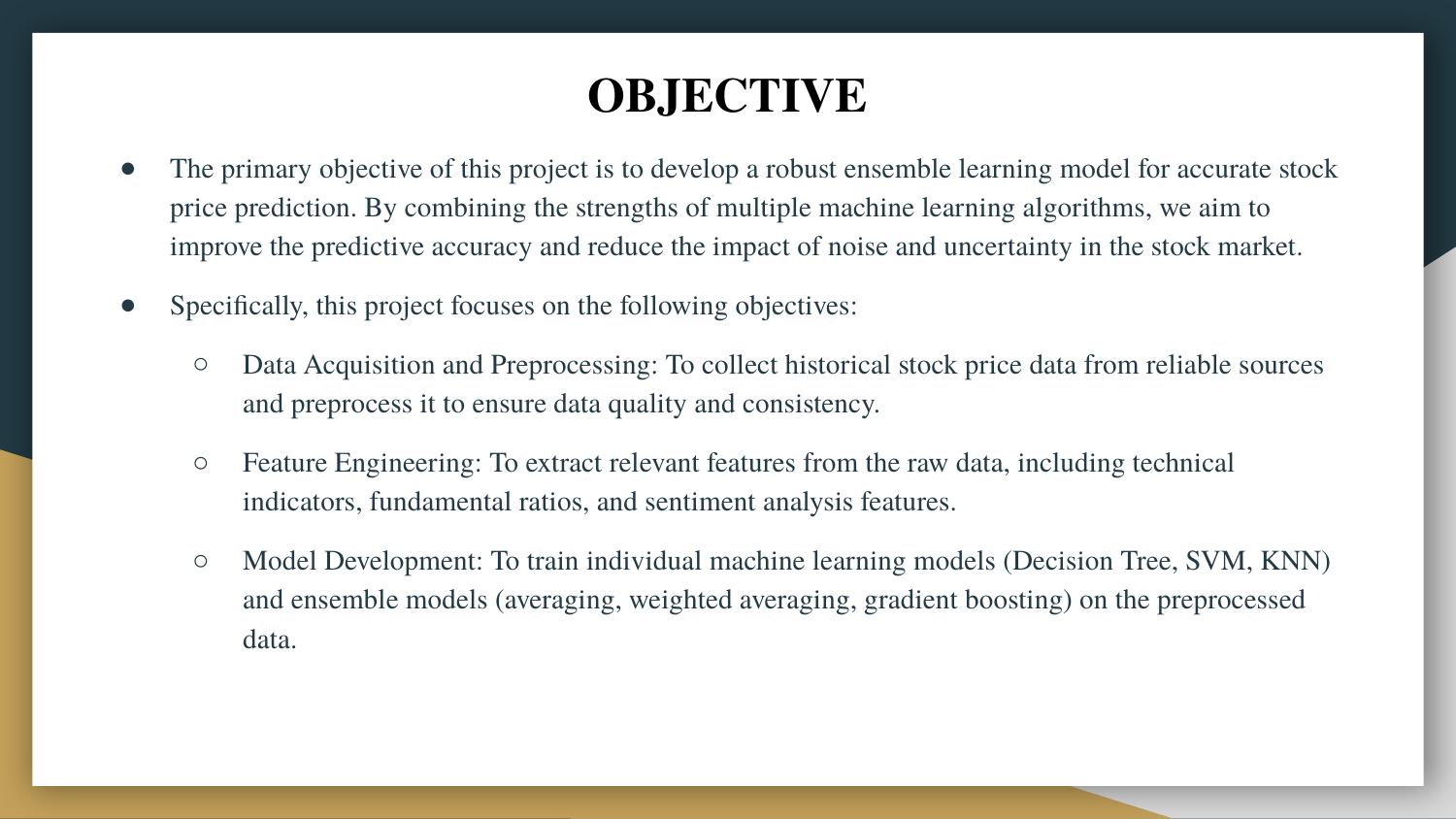

# OBJECTIVE
The primary objective of this project is to develop a robust ensemble learning model for accurate stock price prediction. By combining the strengths of multiple machine learning algorithms, we aim to improve the predictive accuracy and reduce the impact of noise and uncertainty in the stock market.
Specifically, this project focuses on the following objectives:
Data Acquisition and Preprocessing: To collect historical stock price data from reliable sources and preprocess it to ensure data quality and consistency.
Feature Engineering: To extract relevant features from the raw data, including technical indicators, fundamental ratios, and sentiment analysis features.
Model Development: To train individual machine learning models (Decision Tree, SVM, KNN) and ensemble models (averaging, weighted averaging, gradient boosting) on the preprocessed data.